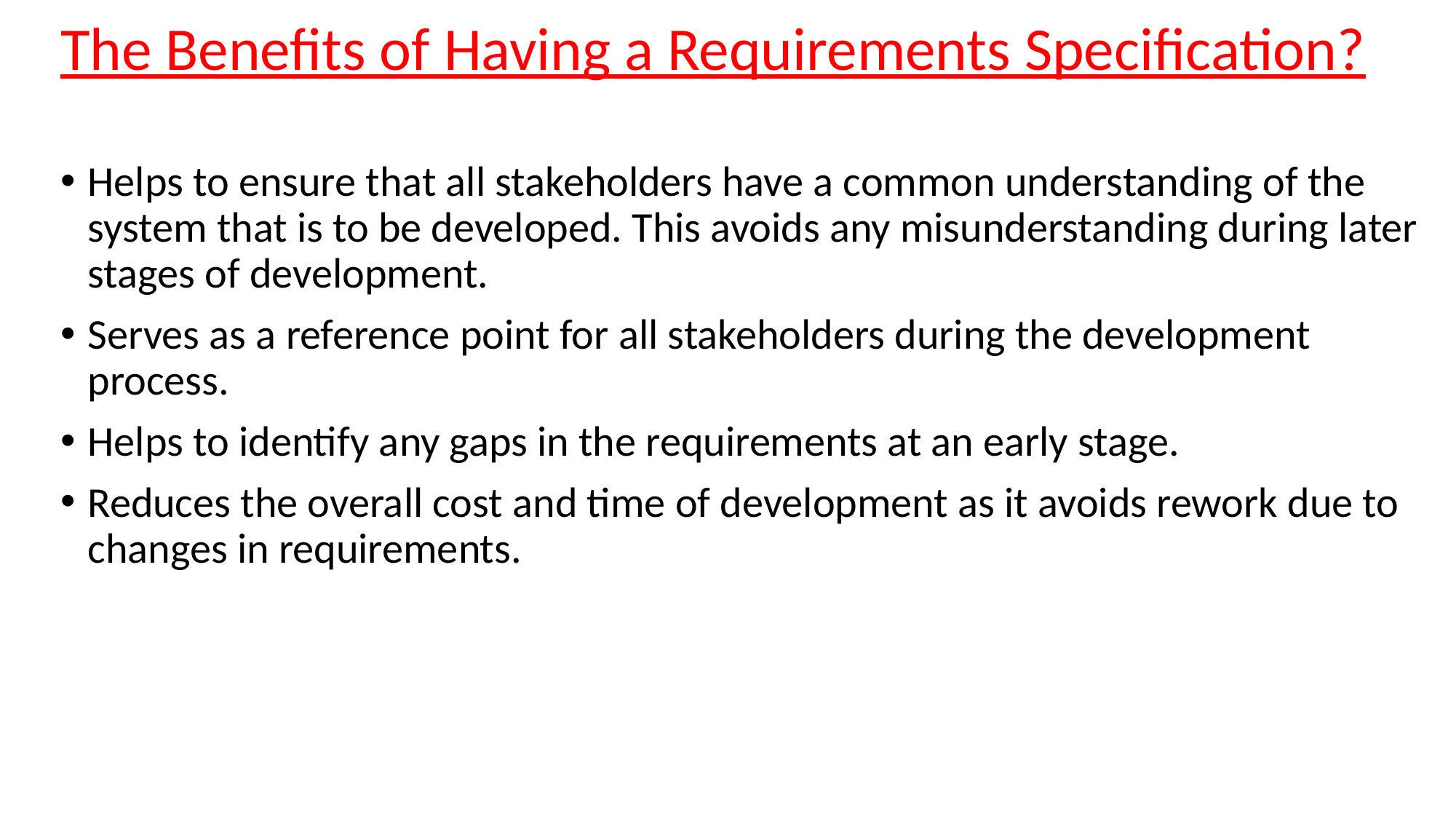

The Benefits of Having a Requirements Specification?

Helps to ensure that all stakeholders have a common understanding of the system that is to be developed. This avoids any misunderstanding during later stages of development.
Serves as a reference point for all stakeholders during the development process.
Helps to identify any gaps in the requirements at an early stage.
Reduces the overall cost and time of development as it avoids rework due to changes in requirements.